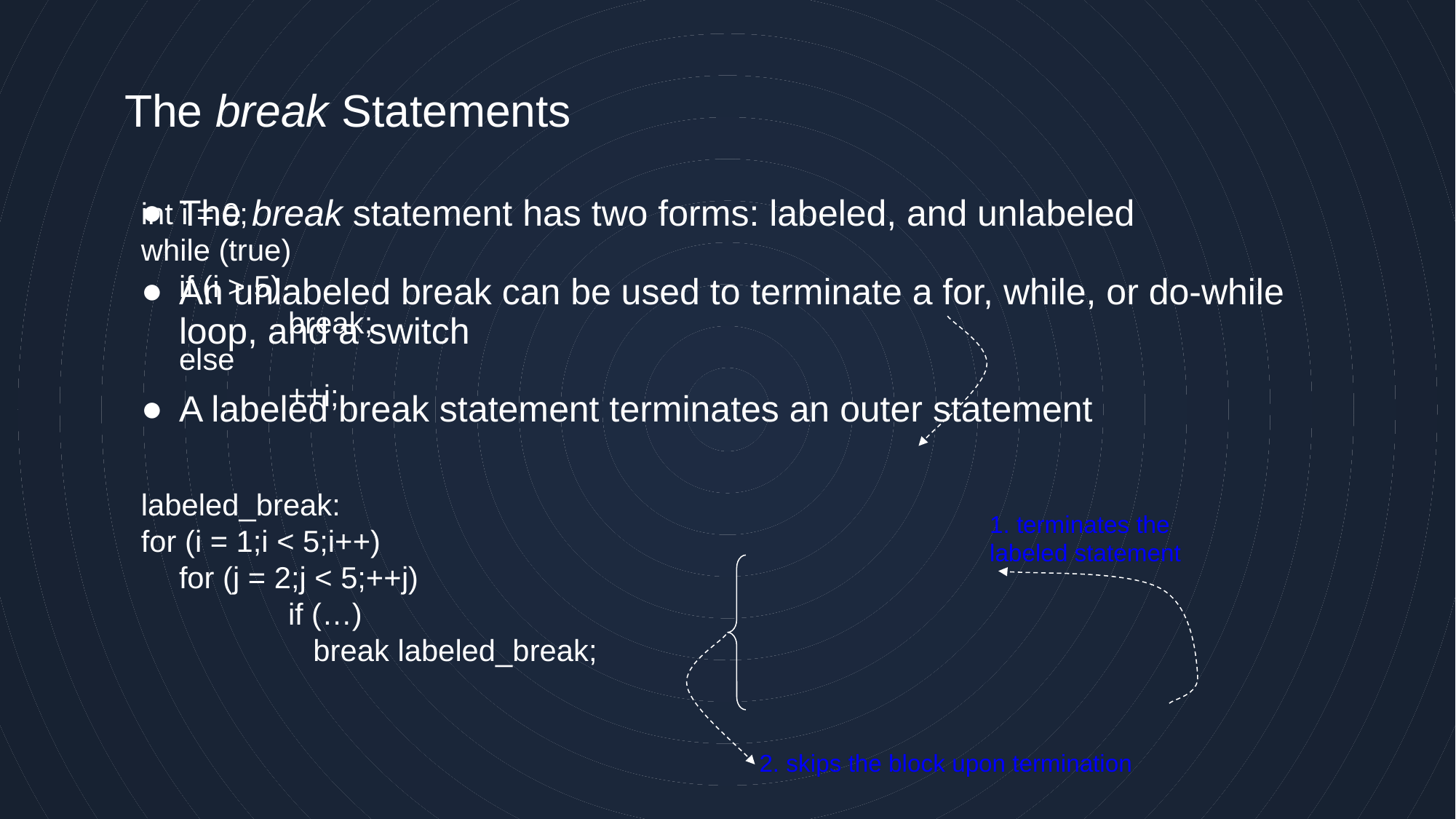

Java Programming I
41
# The break Statements
The break statement has two forms: labeled, and unlabeled

An unlabeled break can be used to terminate a for, while, or do-while loop, and a switch

A labeled break statement terminates an outer statement
int i = 0;
while (true)
	if (i > 5)
		break;
	else
		++i;

labeled_break:
for (i = 1;i < 5;i++)
	for (j = 2;j < 5;++j)
		if (…)
		   break labeled_break;

1. terminates the
labeled statement

2. skips the block upon termination